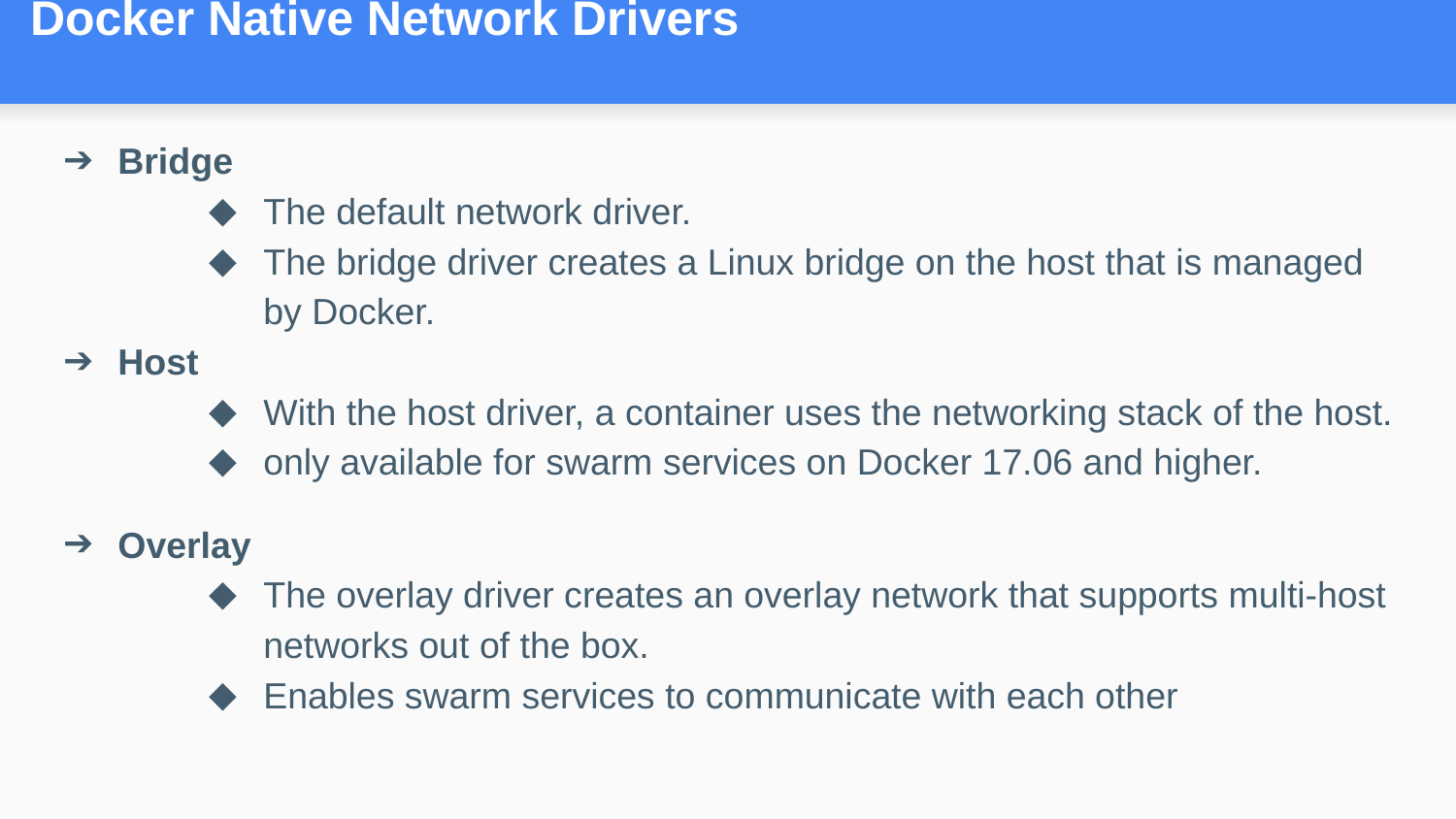

# Docker Native Network Drivers

Bridge
The default network driver.
The bridge driver creates a Linux bridge on the host that is managed by Docker.
Host
With the host driver, a container uses the networking stack of the host.
only available for swarm services on Docker 17.06 and higher.
Overlay
The overlay driver creates an overlay network that supports multi-host networks out of the box.
Enables swarm services to communicate with each other